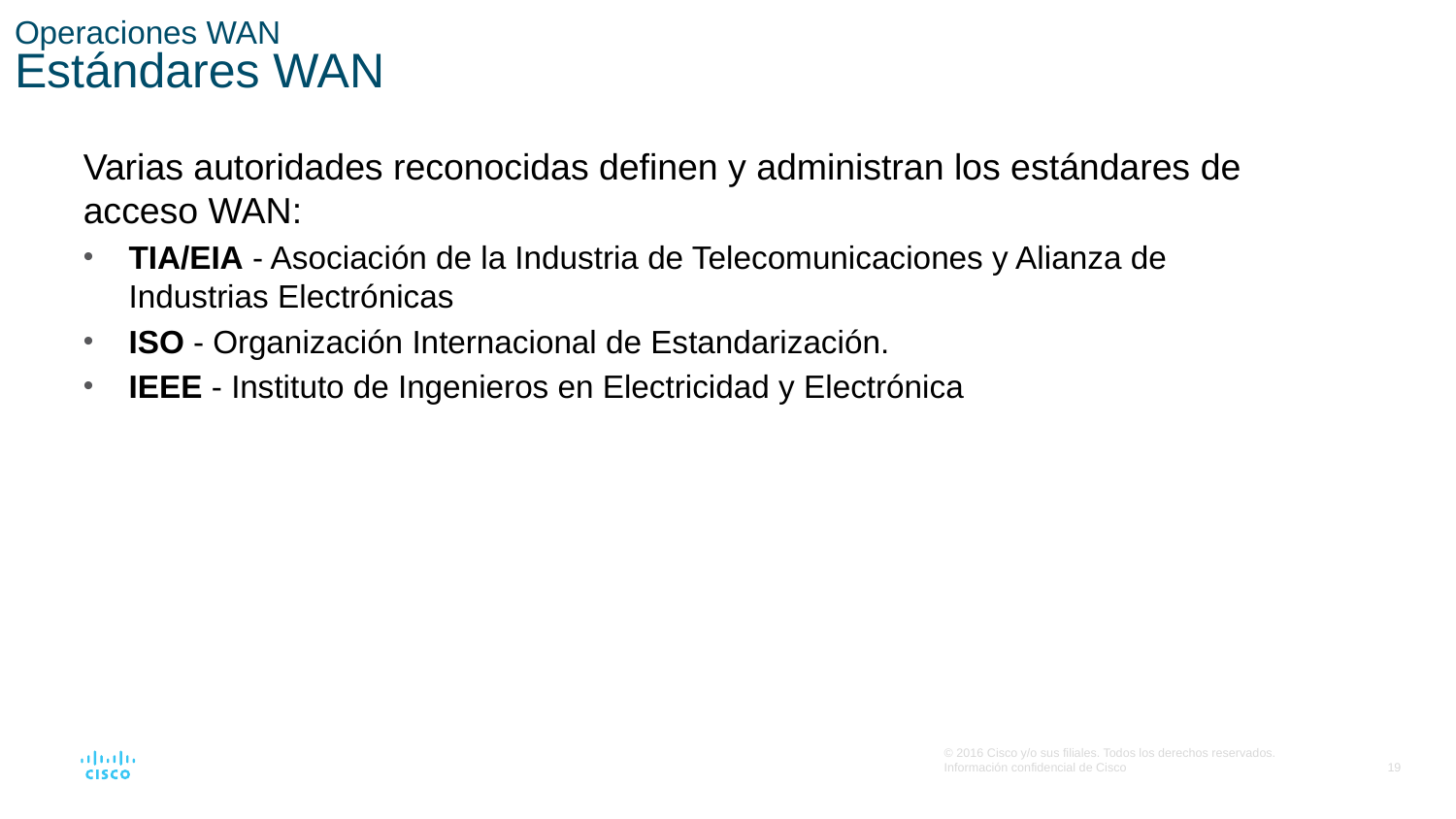

# Operaciones WAN Estándares WAN
Varias autoridades reconocidas definen y administran los estándares de acceso WAN:
TIA/EIA - Asociación de la Industria de Telecomunicaciones y Alianza de Industrias Electrónicas
ISO - Organización Internacional de Estandarización.
IEEE - Instituto de Ingenieros en Electricidad y Electrónica